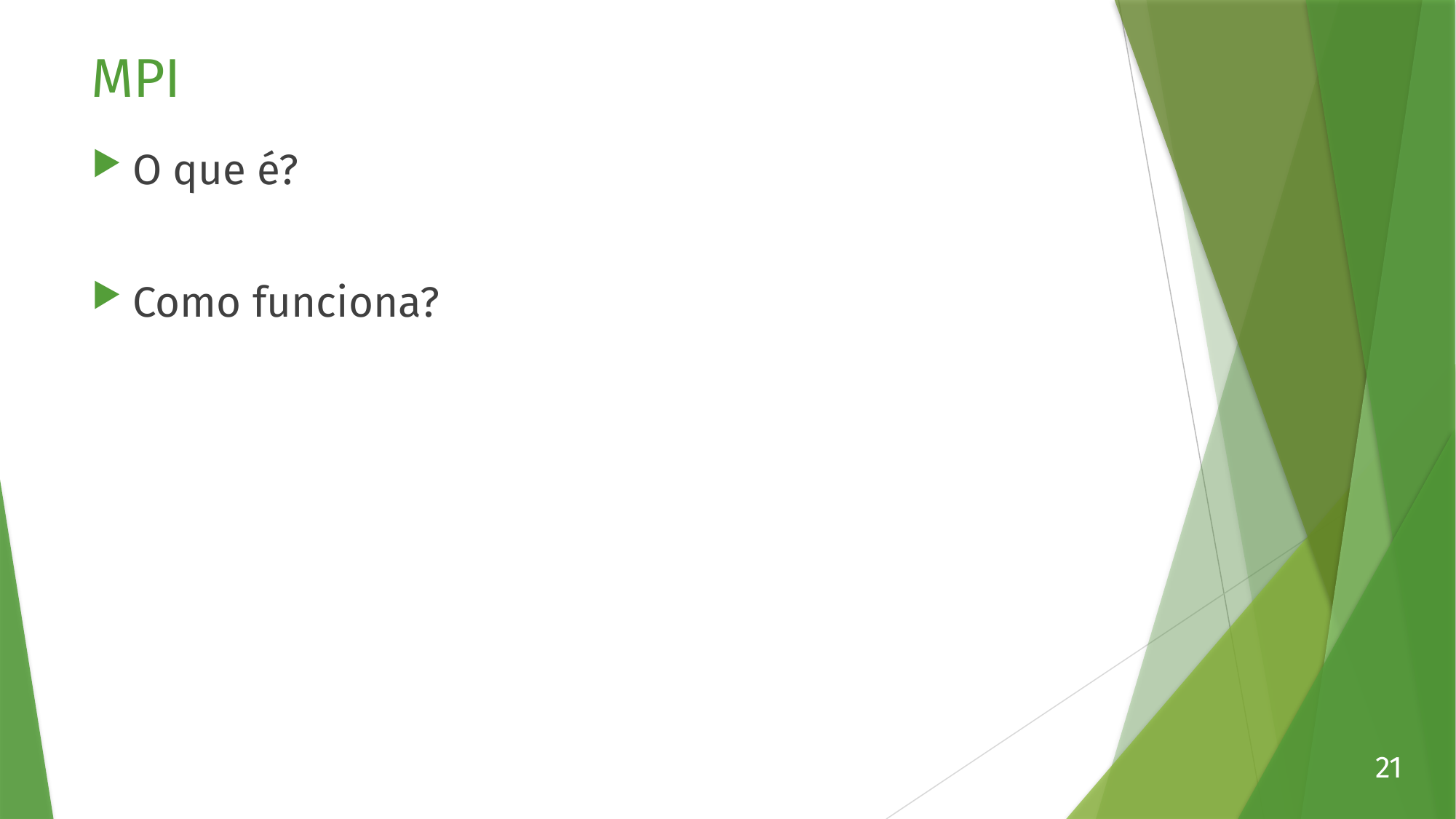

# MPI
O que é?

Como funciona?
21